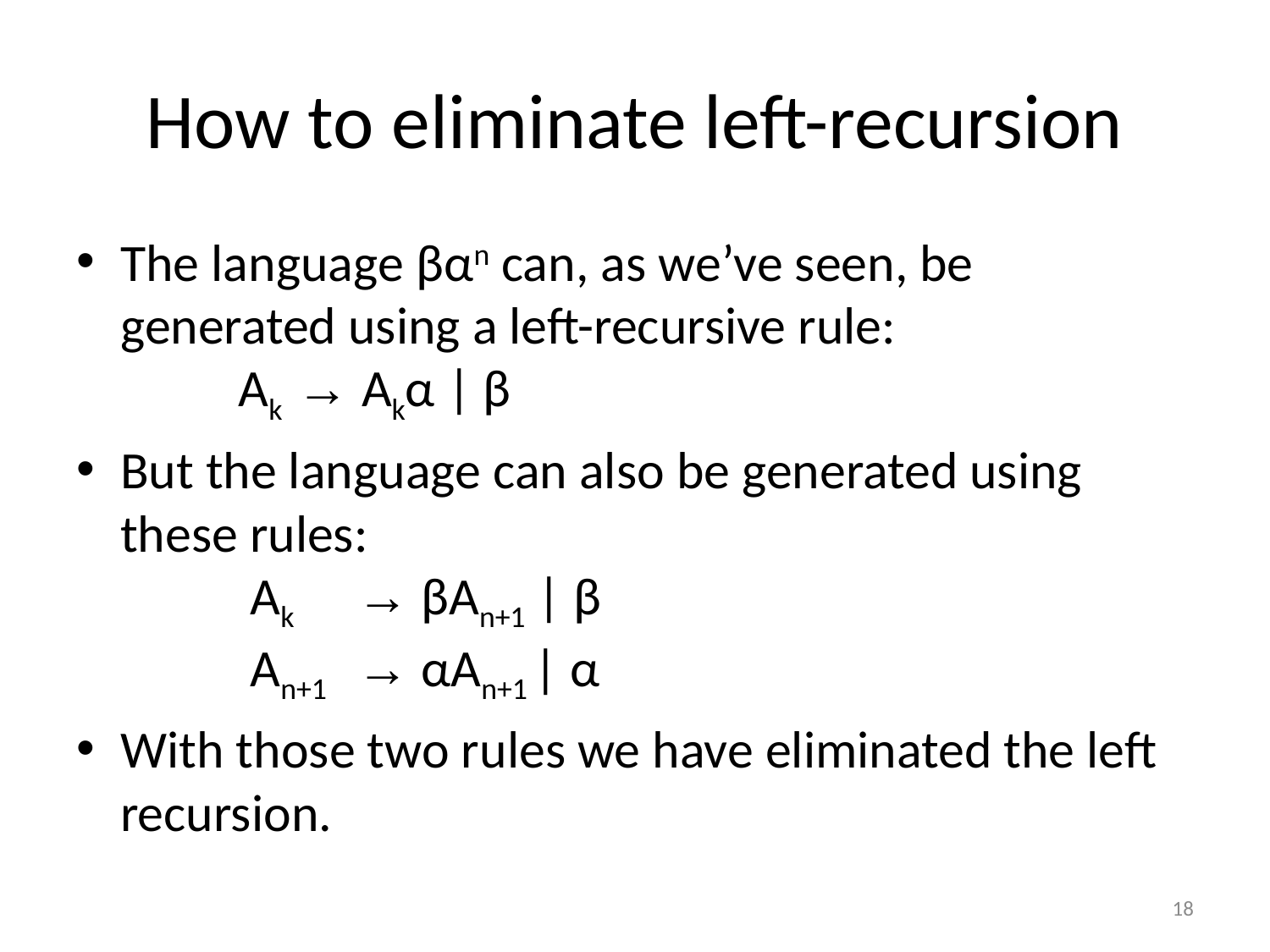

# How to eliminate left-recursion
The language βαn can, as we’ve seen, be generated using a left-recursive rule:
 	Ak → Akα | β
But the language can also be generated using these rules:
  	 Ak 	→ βAn+1 | β
 	 An+1 	→ αAn+1 | α
With those two rules we have eliminated the left recursion.
18